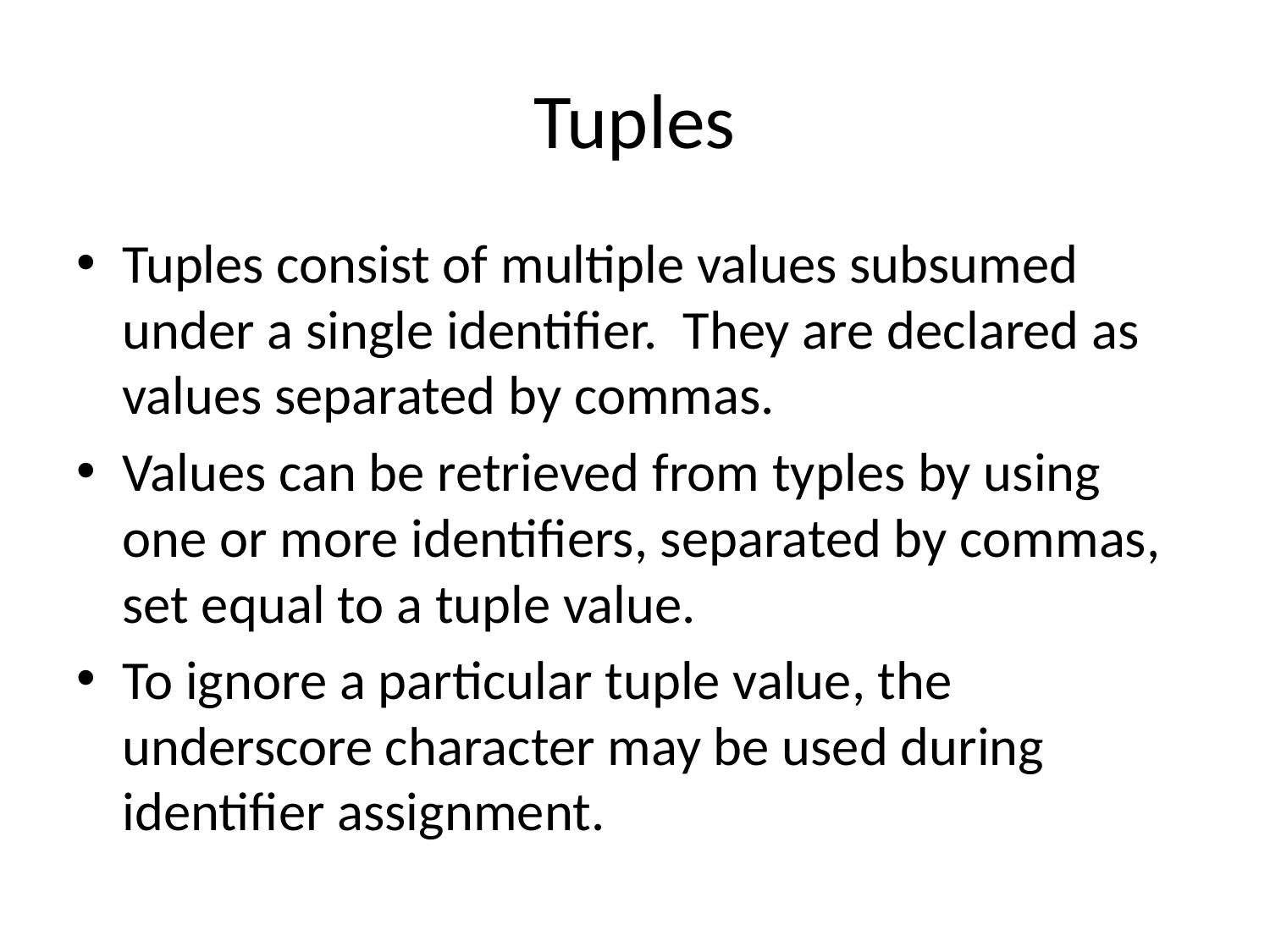

# Tuples
Tuples consist of multiple values subsumed under a single identifier.  They are declared as values separated by commas.
Values can be retrieved from typles by using one or more identifiers, separated by commas, set equal to a tuple value.
To ignore a particular tuple value, the underscore character may be used during identifier assignment.